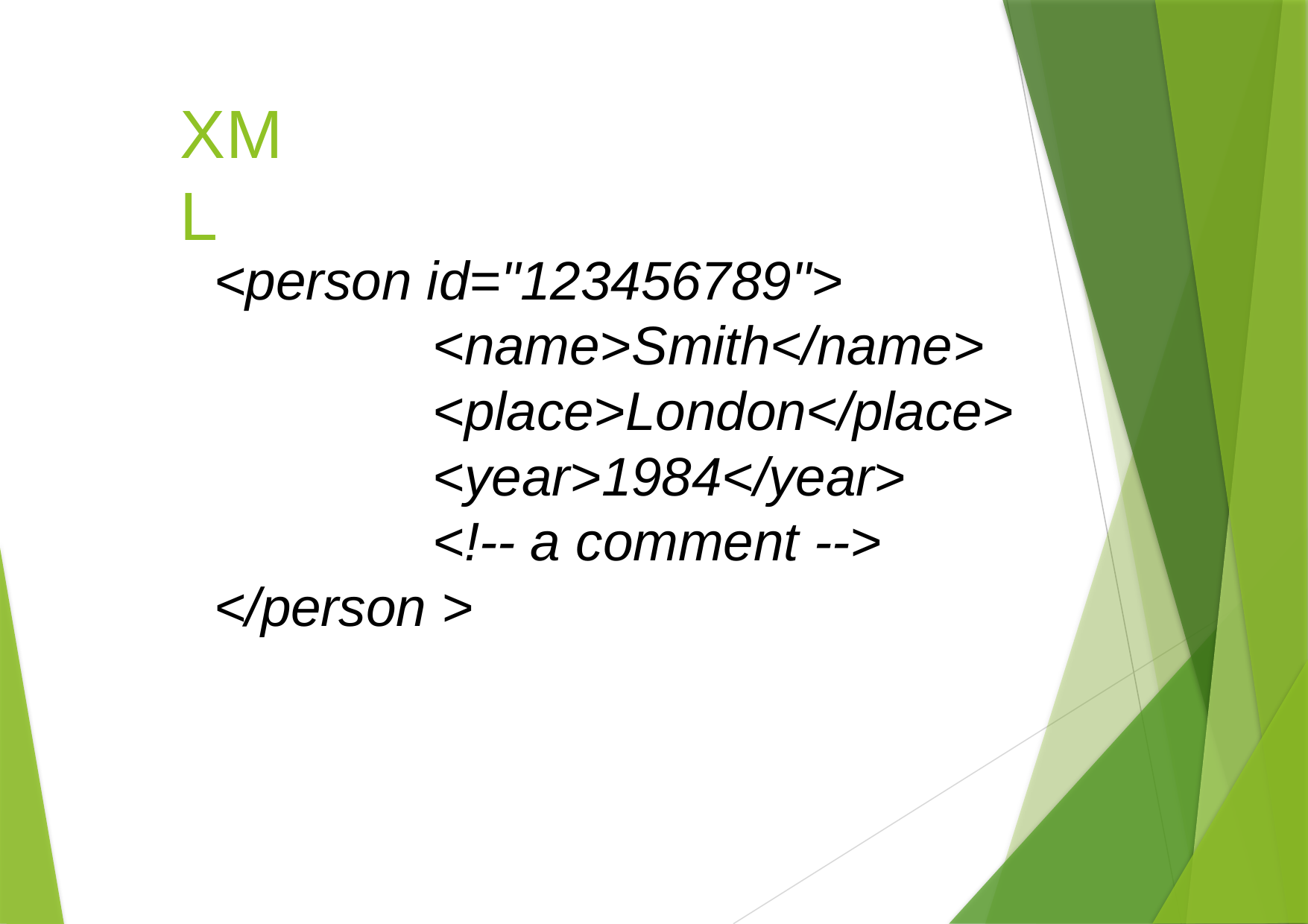

# XML
<person id="123456789">
<name>Smith</name>
<place>London</place>
<year>1984</year>
<!-- a comment -->
</person >